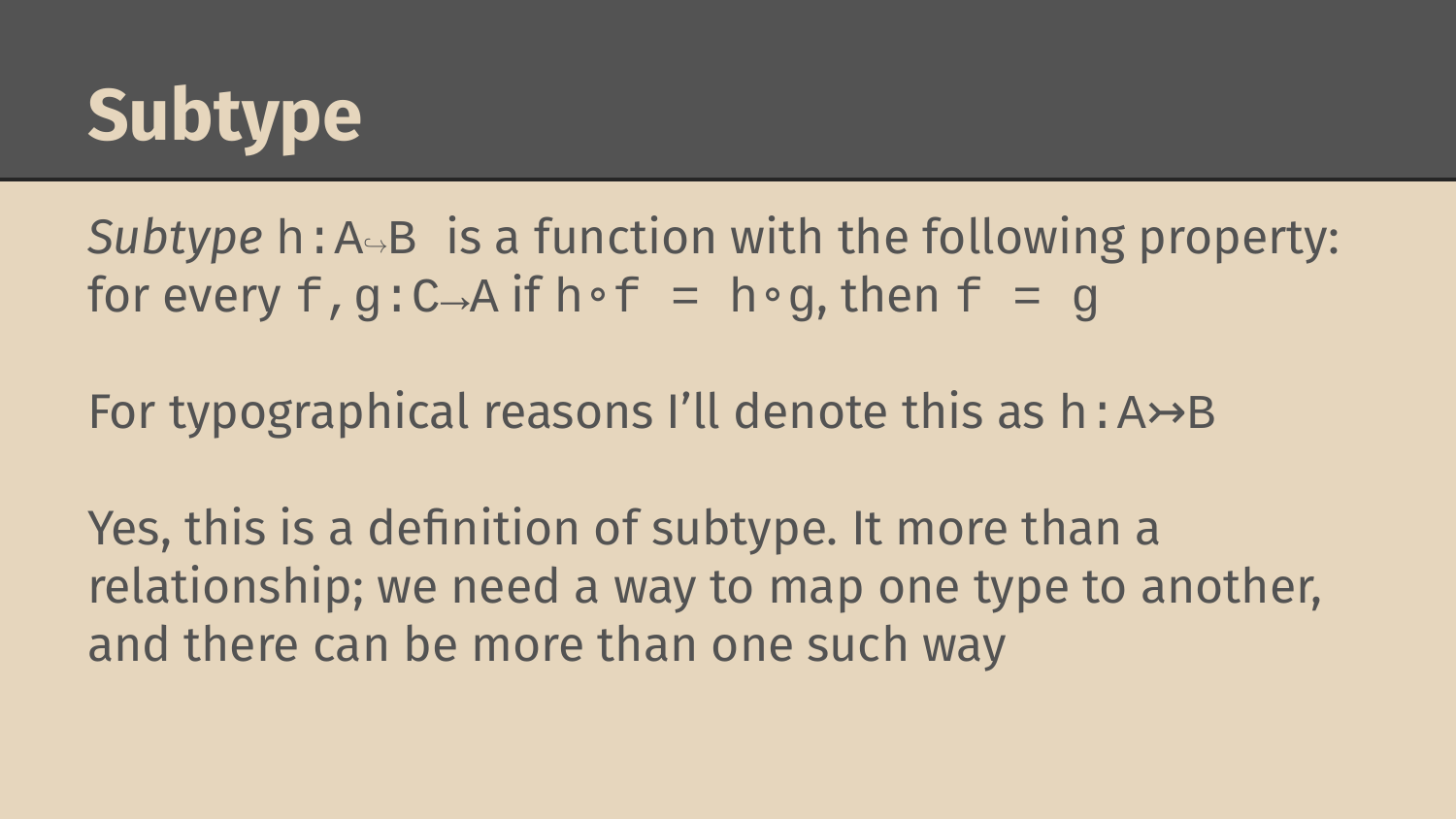

# Subtype
Subtype h:A↪B is a function with the following property:
for every f,g:C→A if h∘f = h∘g, then f = g

For typographical reasons I’ll denote this as h:A↣B

Yes, this is a definition of subtype. It more than a relationship; we need a way to map one type to another, and there can be more than one such way